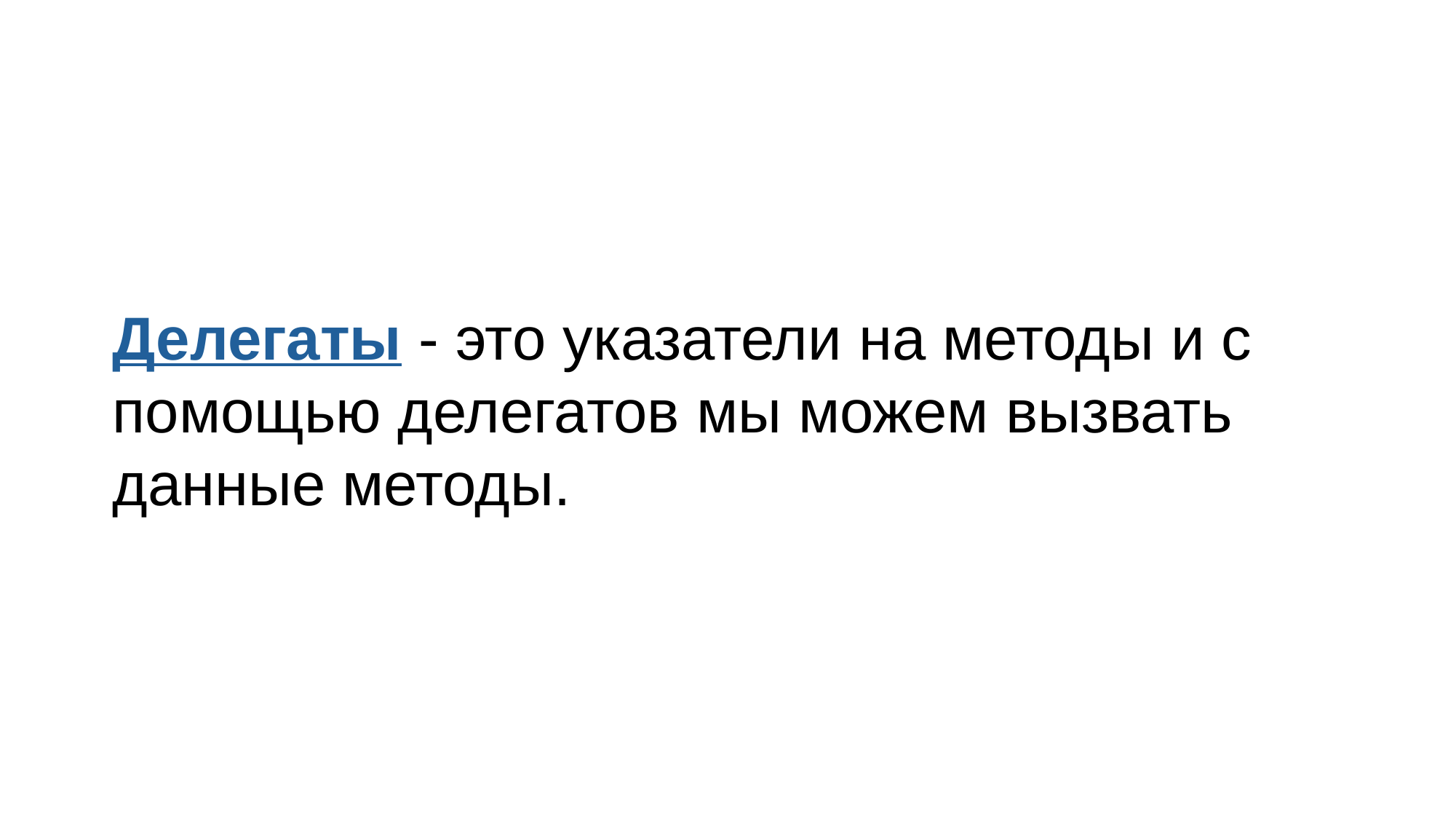

Делегаты - это указатели на методы и с помощью делегатов мы можем вызвать данные методы.